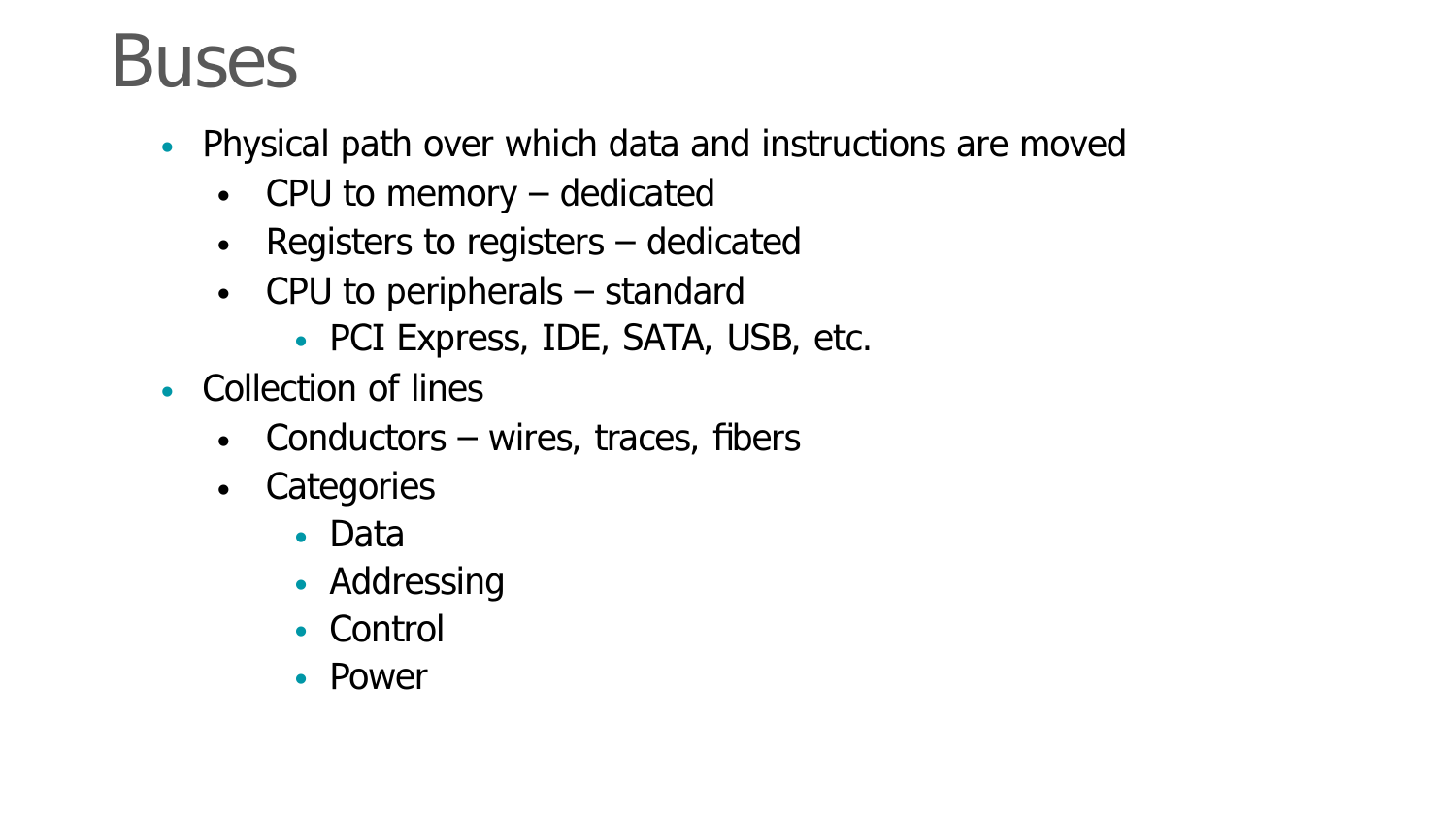

# Buses
Physical path over which data and instructions are moved
CPU to memory – dedicated
Registers to registers – dedicated
CPU to peripherals – standard
PCI Express, IDE, SATA, USB, etc.
Collection of lines
Conductors – wires, traces, fibers
Categories
Data
Addressing
Control
Power